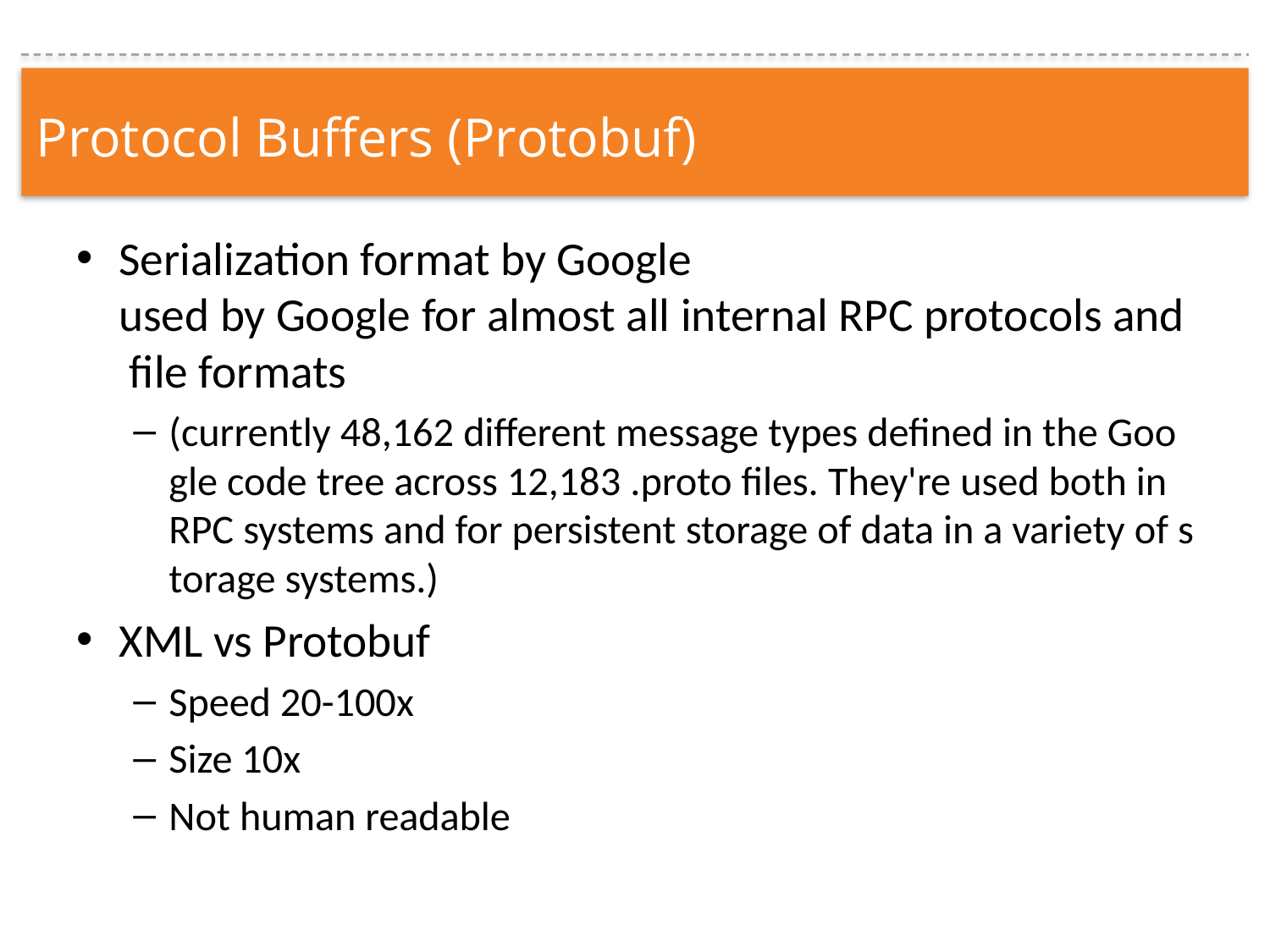

Protocol Buffers (Protobuf)
Serialization format by Google used by Google for almost all internal RPC protocols and file formats
(currently 48,162 different message types defined in the Google code tree across 12,183 .proto files. They're used both in RPC systems and for persistent storage of data in a variety of storage systems.)
XML vs Protobuf
Speed 20-100x
Size 10x
Not human readable